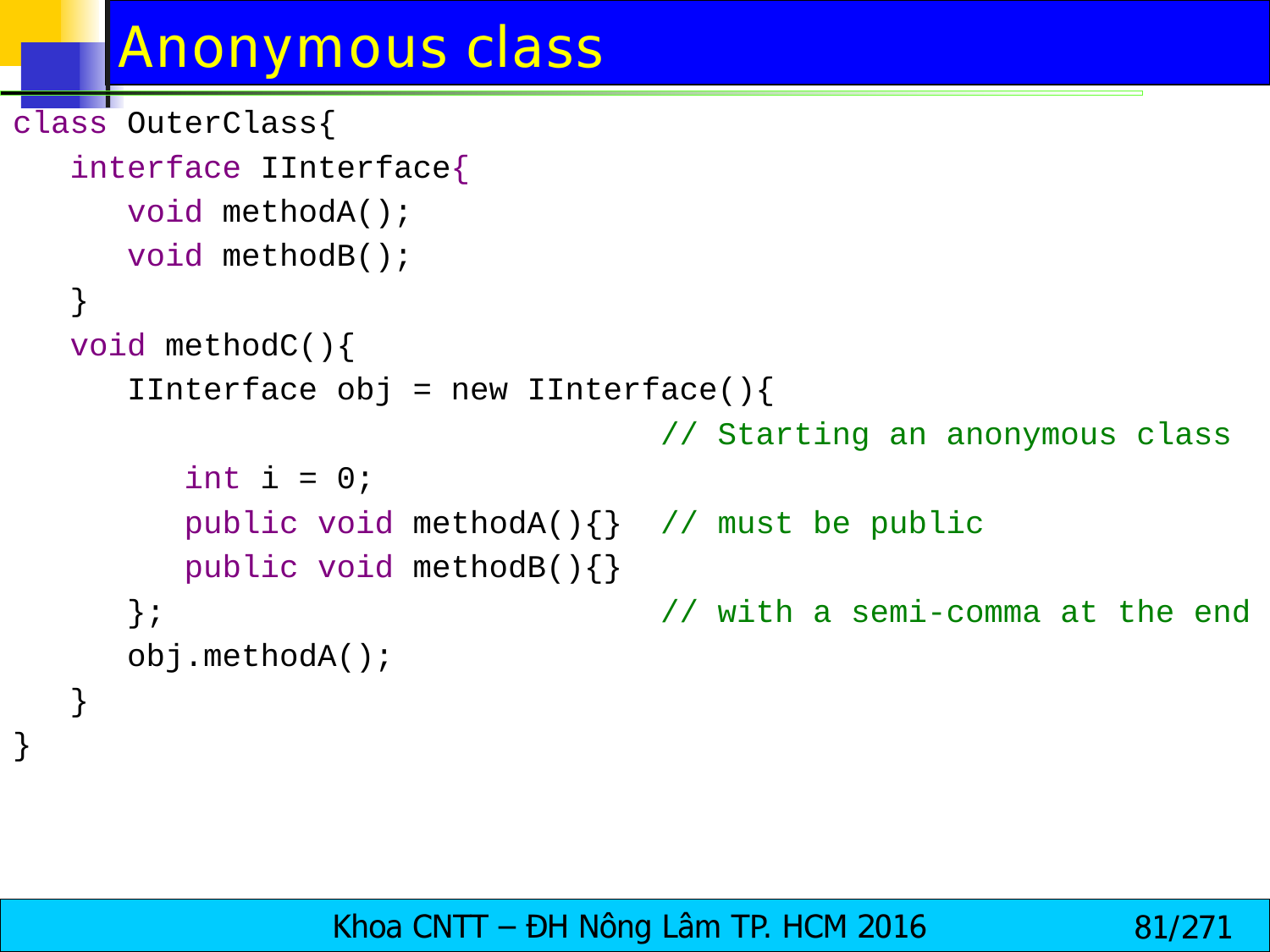

# Anonymous class
class OuterClass{
   interface IInterface{
      void methodA();
      void methodB();
   }
   void methodC(){
      IInterface obj = new IInterface(){
                                  // Starting an anonymous class
         int i = 0;
         public void methodA(){}  // must be public
         public void methodB(){}
      };                          // with a semi-comma at the end
      obj.methodA();
   }
}